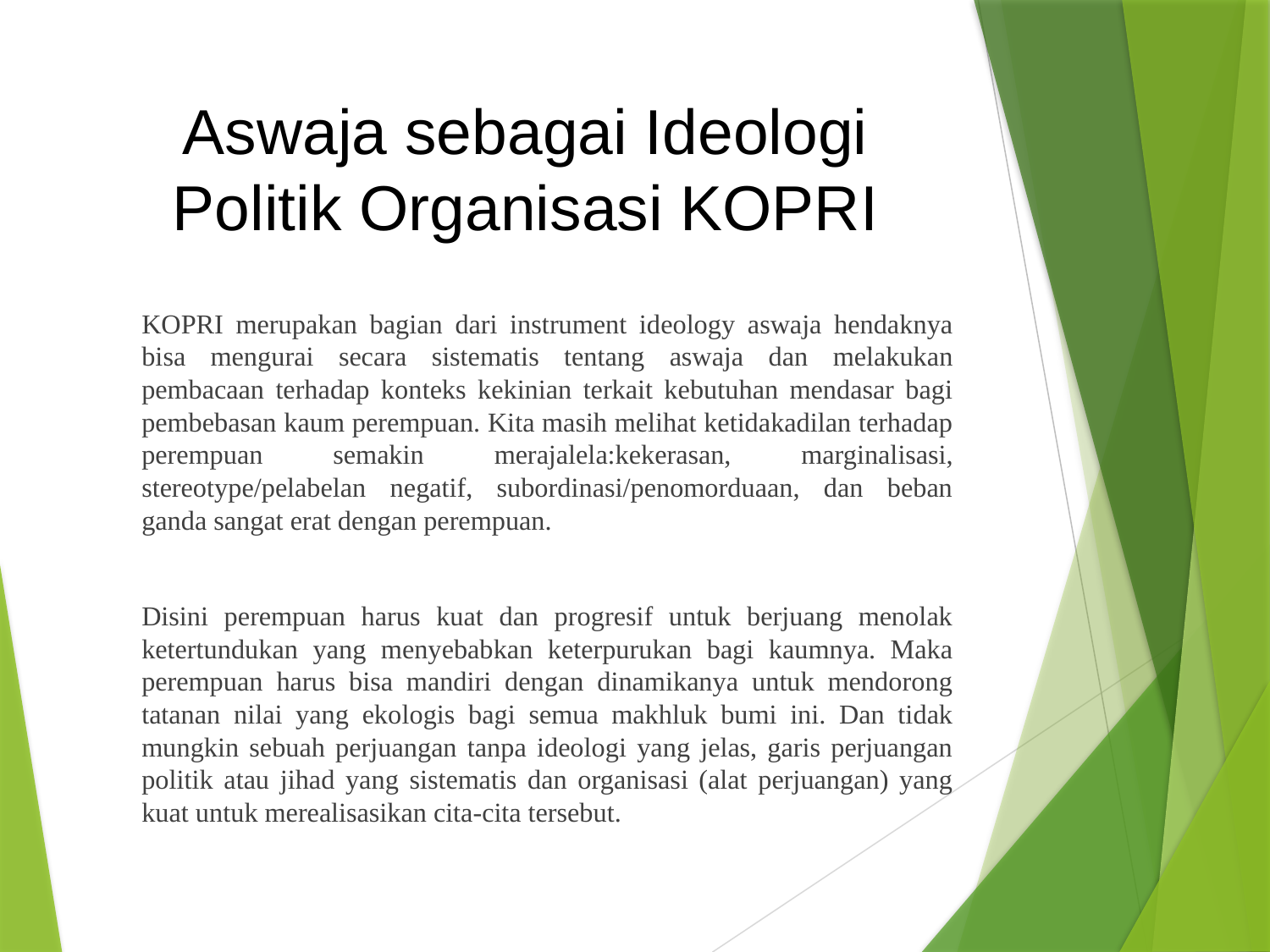

# Aswaja sebagai Ideologi Politik Organisasi KOPRI
	KOPRI merupakan bagian dari instrument ideology aswaja hendaknya bisa mengurai secara sistematis tentang aswaja dan melakukan pembacaan terhadap konteks kekinian terkait kebutuhan mendasar bagi pembebasan kaum perempuan. Kita masih melihat ketidakadilan terhadap perempuan semakin merajalela:kekerasan, marginalisasi, stereotype/pelabelan negatif, subordinasi/penomorduaan, dan beban ganda sangat erat dengan perempuan.

	Disini perempuan harus kuat dan progresif untuk berjuang menolak ketertundukan yang menyebabkan keterpurukan bagi kaumnya. Maka perempuan harus bisa mandiri dengan dinamikanya untuk mendorong tatanan nilai yang ekologis bagi semua makhluk bumi ini. Dan tidak mungkin sebuah perjuangan tanpa ideologi yang jelas, garis perjuangan politik atau jihad yang sistematis dan organisasi (alat perjuangan) yang kuat untuk merealisasikan cita-cita tersebut.